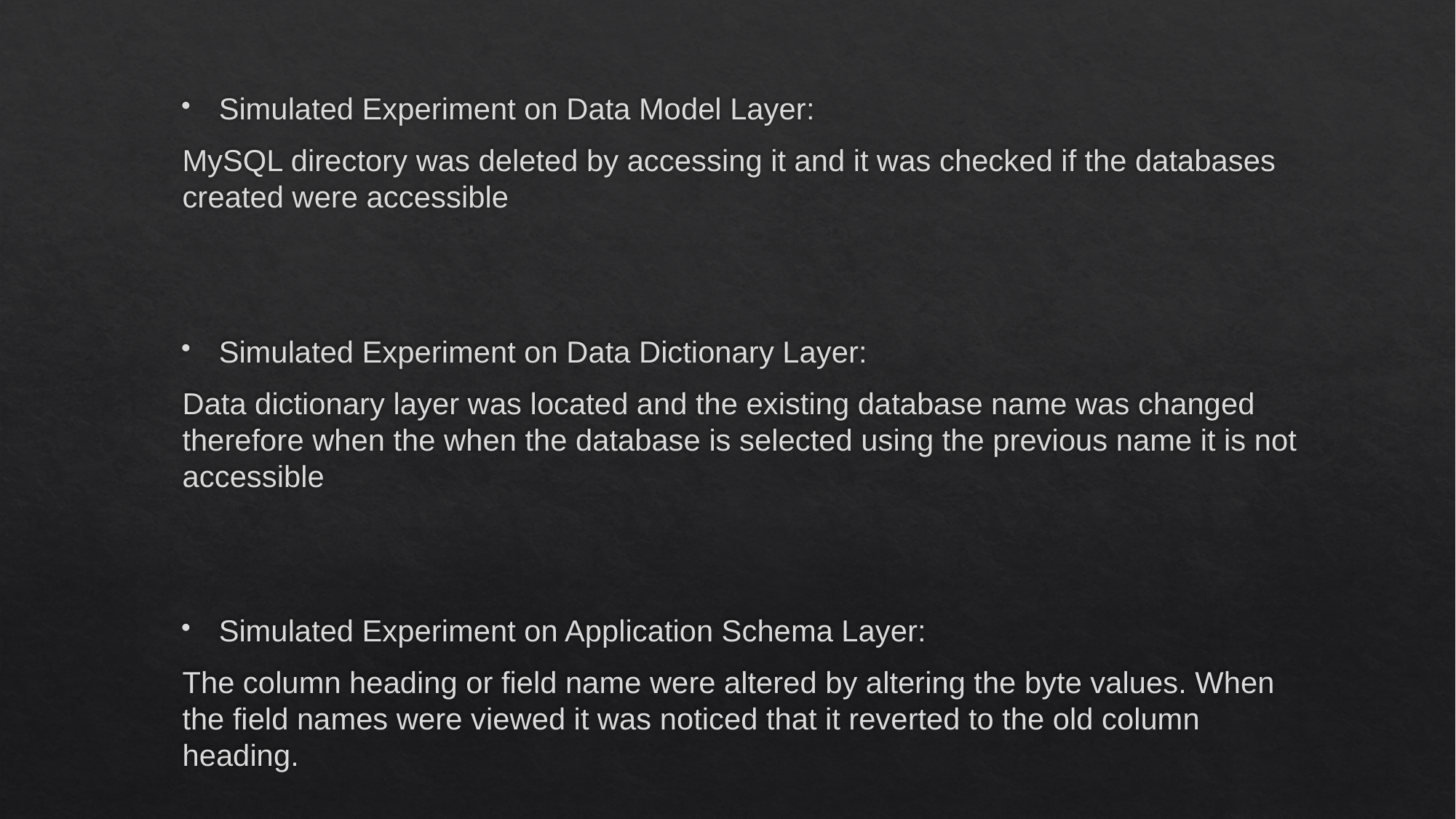

Simulated Experiment on Data Model Layer:
MySQL directory was deleted by accessing it and it was checked if the databases created were accessible

Simulated Experiment on Data Dictionary Layer:
Data dictionary layer was located and the existing database name was changed therefore when the when the database is selected using the previous name it is not accessible

Simulated Experiment on Application Schema Layer:
The column heading or field name were altered by altering the byte values. When the field names were viewed it was noticed that it reverted to the old column heading.